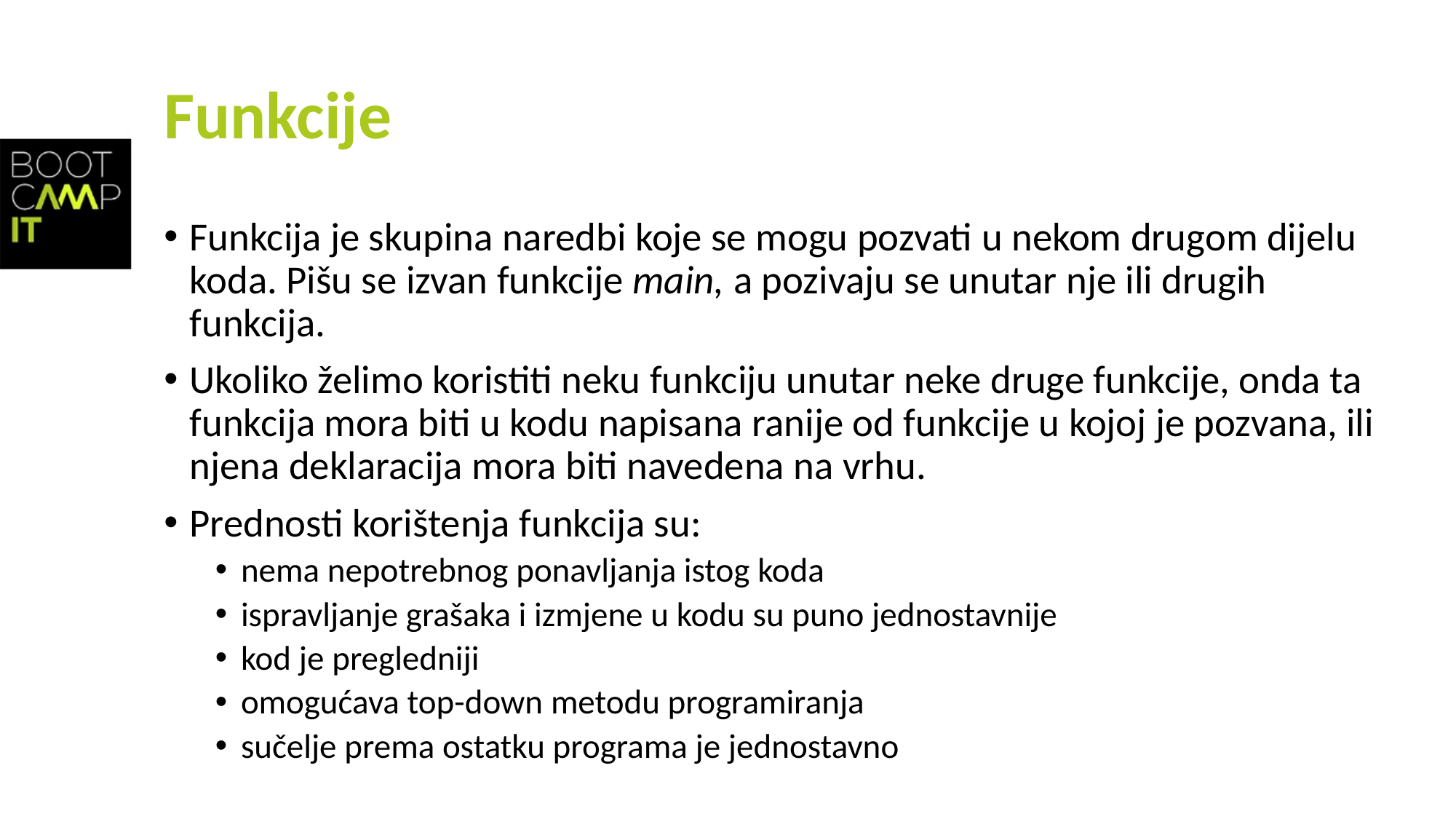

# Funkcije
Funkcija je skupina naredbi koje se mogu pozvati u nekom drugom dijelu koda. Pišu se izvan funkcije main, a pozivaju se unutar nje ili drugih funkcija.
Ukoliko želimo koristiti neku funkciju unutar neke druge funkcije, onda ta funkcija mora biti u kodu napisana ranije od funkcije u kojoj je pozvana, ili njena deklaracija mora biti navedena na vrhu.
Prednosti korištenja funkcija su:
nema nepotrebnog ponavljanja istog koda
ispravljanje grašaka i izmjene u kodu su puno jednostavnije
kod je pregledniji
omogućava top-down metodu programiranja
sučelje prema ostatku programa je jednostavno